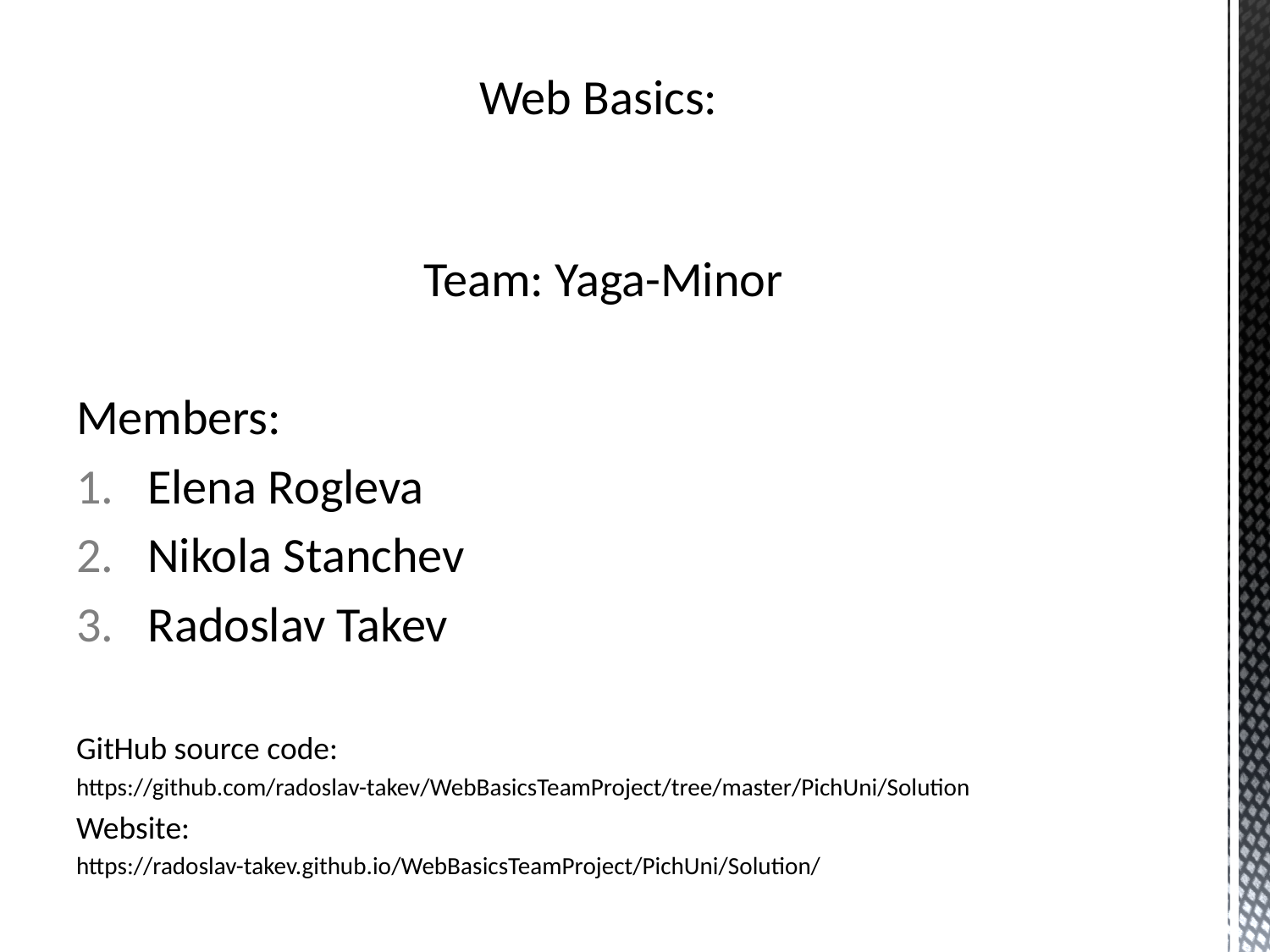

# Web Basics:
Team: Yaga-Minor

Members:
Elena Rogleva
Nikola Stanchev
Radoslav Takev
GitHub source code:
https://github.com/radoslav-takev/WebBasicsTeamProject/tree/master/PichUni/Solution
Website:
https://radoslav-takev.github.io/WebBasicsTeamProject/PichUni/Solution/